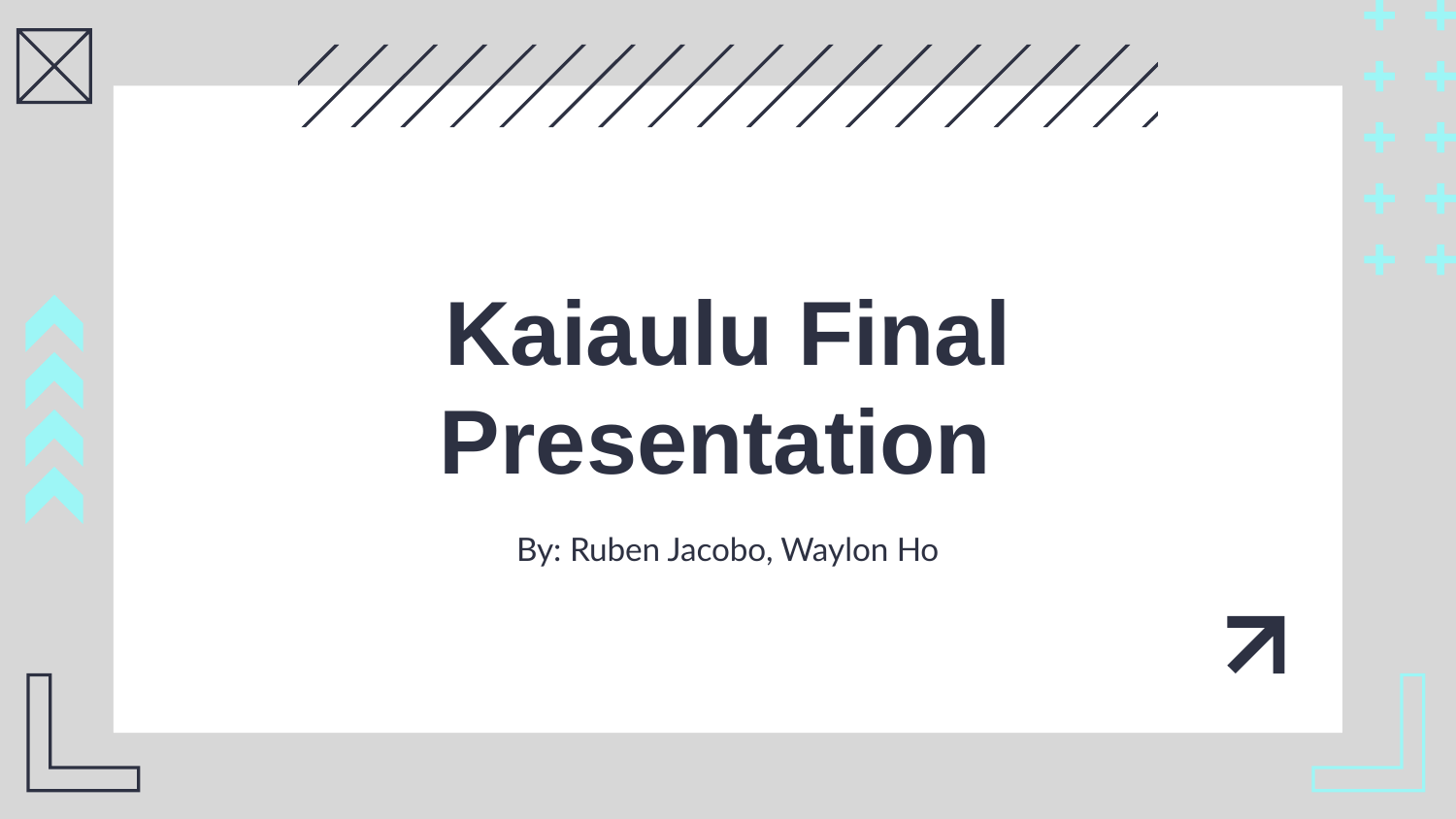

# Kaiaulu Final Presentation
By: Ruben Jacobo, Waylon Ho